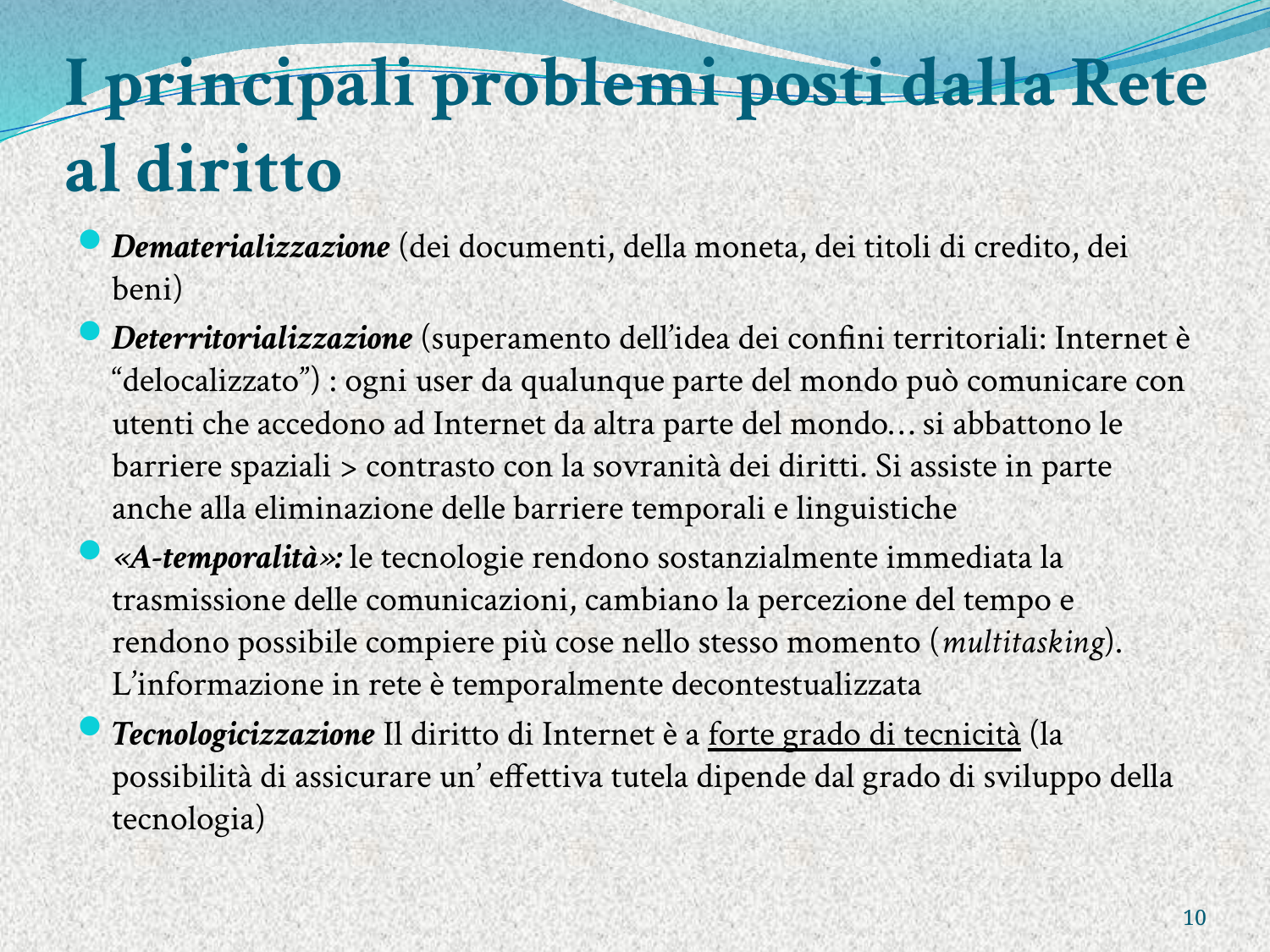

# I principali problemi posti dalla Rete al diritto
Dematerializzazione (dei documenti, della moneta, dei titoli di credito, dei beni)
Deterritorializzazione (superamento dell’idea dei confini territoriali: Internet è “delocalizzato”) : ogni user da qualunque parte del mondo può comunicare con utenti che accedono ad Internet da altra parte del mondo… si abbattono le barriere spaziali > contrasto con la sovranità dei diritti. Si assiste in parte anche alla eliminazione delle barriere temporali e linguistiche
«A-temporalità»: le tecnologie rendono sostanzialmente immediata la trasmissione delle comunicazioni, cambiano la percezione del tempo e rendono possibile compiere più cose nello stesso momento (multitasking). L’informazione in rete è temporalmente decontestualizzata
Tecnologicizzazione Il diritto di Internet è a forte grado di tecnicità (la possibilità di assicurare un’ effettiva tutela dipende dal grado di sviluppo della tecnologia)
10